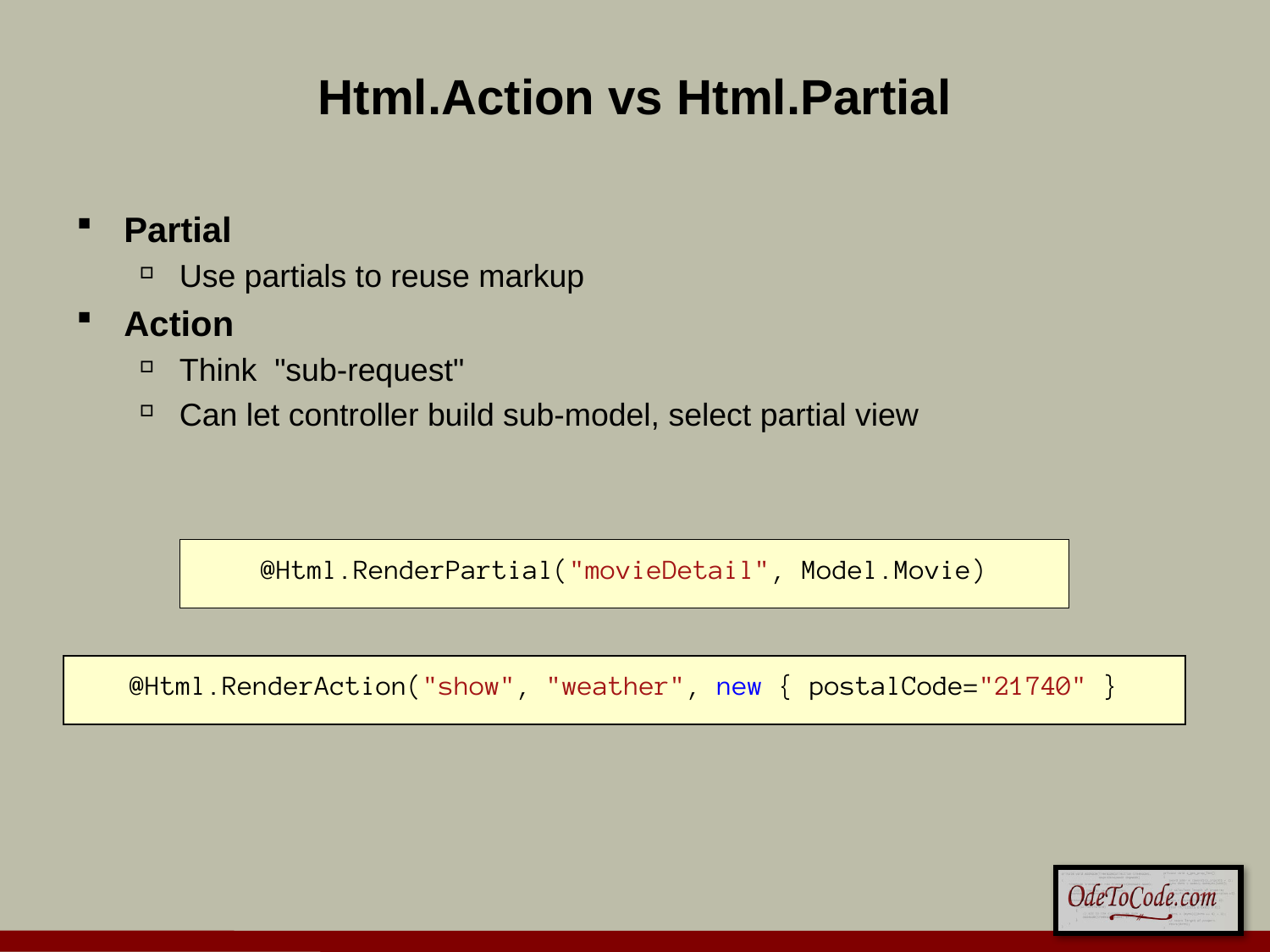

# Html.Action vs Html.Partial
Partial
Use partials to reuse markup
Action
Think  "sub-request"
Can let controller build sub-model, select partial view
@Html.RenderPartial("movieDetail", Model.Movie)
@Html.RenderAction("show", "weather", new { postalCode="21740" }